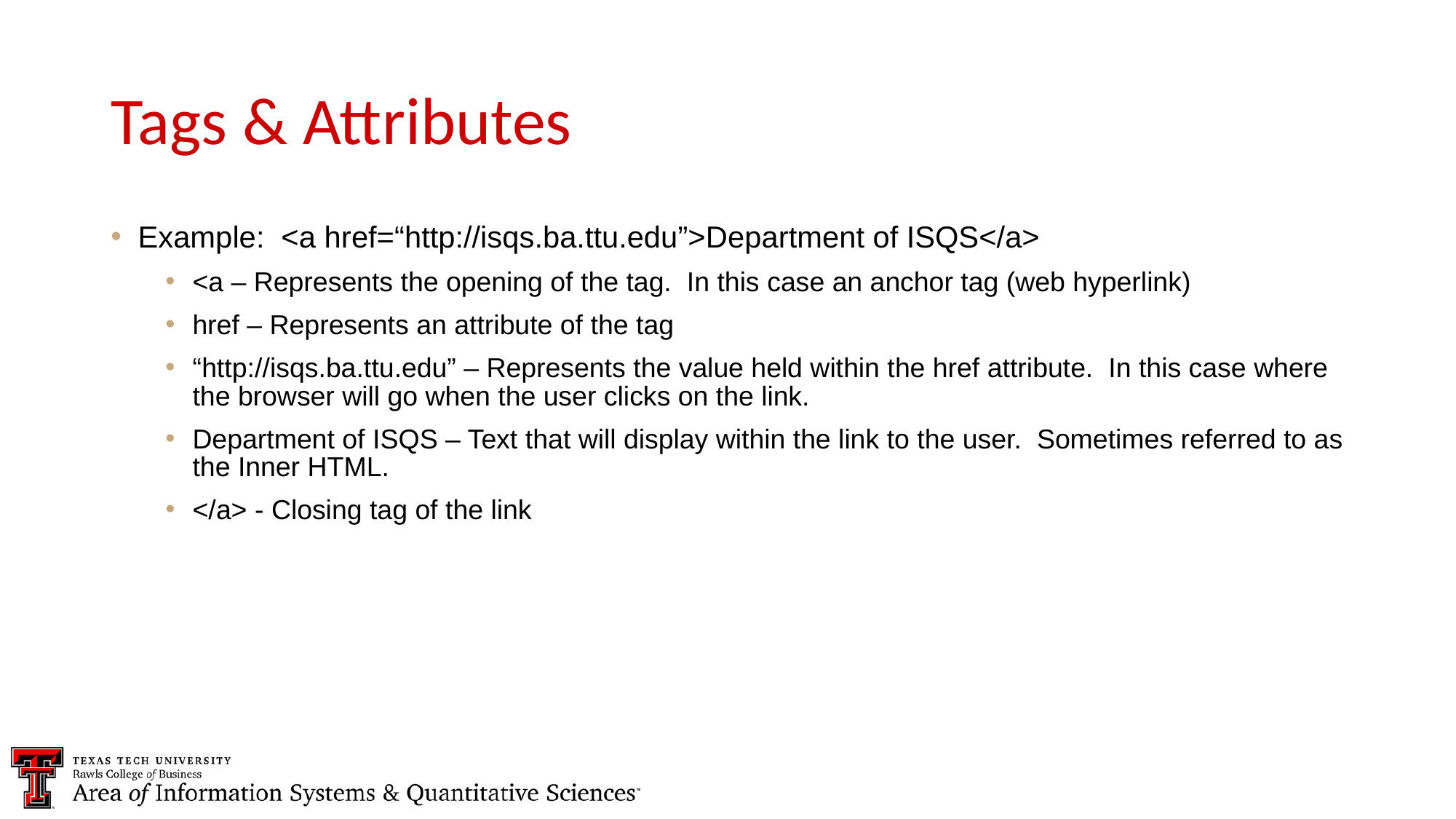

Tags & Attributes
Example:  <a href=“http://isqs.ba.ttu.edu”>Department of ISQS</a>
<a – Represents the opening of the tag.  In this case an anchor tag (web hyperlink)
href – Represents an attribute of the tag
“http://isqs.ba.ttu.edu” – Represents the value held within the href attribute.  In this case where the browser will go when the user clicks on the link.
Department of ISQS – Text that will display within the link to the user.  Sometimes referred to as the Inner HTML.
</a> - Closing tag of the link